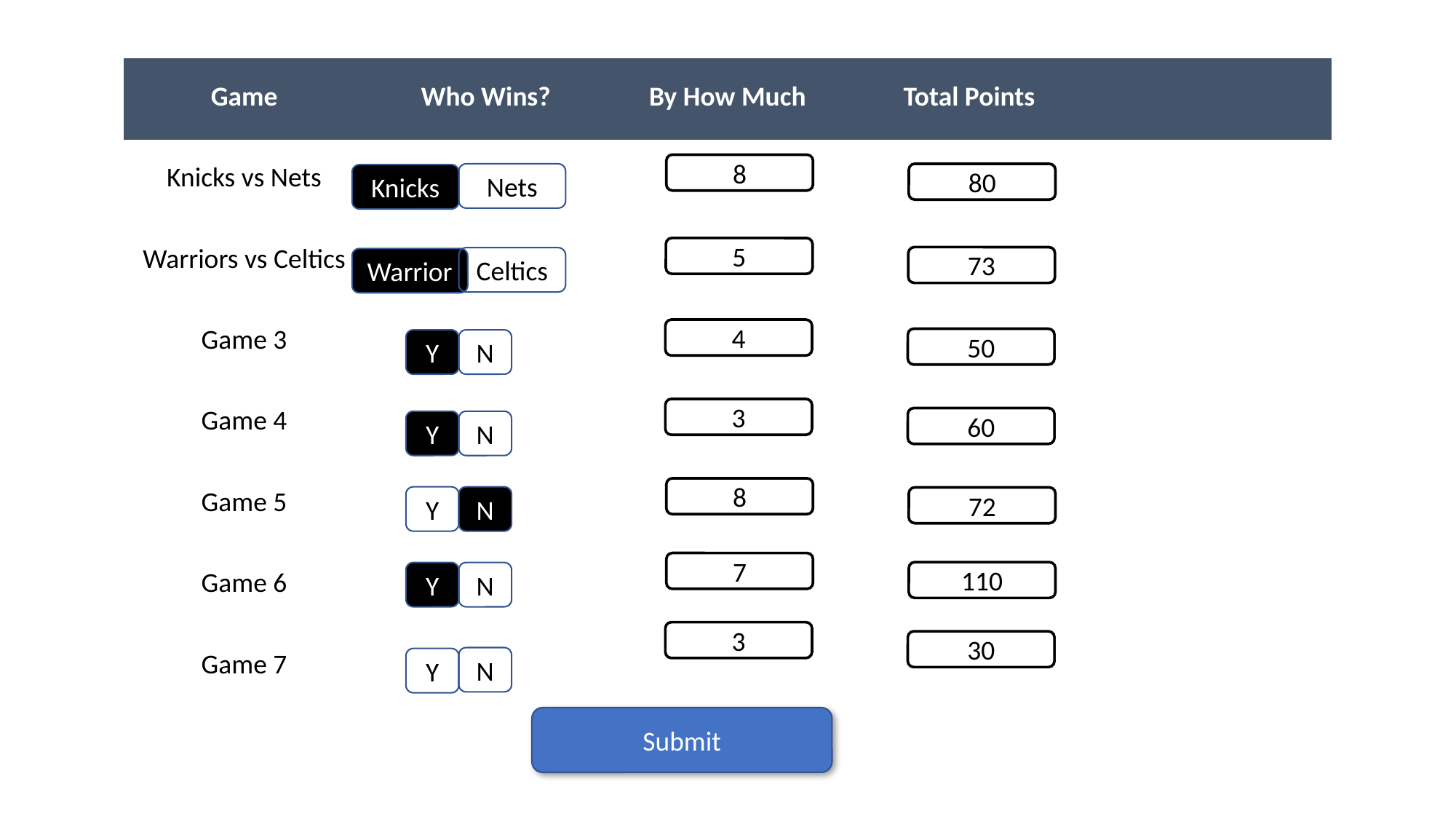

| Game | Who Wins? | By How Much | Total Points |  |
| --- | --- | --- | --- | --- |
| Knicks vs Nets |  |  |  |  |
| Warriors vs Celtics |  |  |  |  |
| Game 3 |  |  |  |  |
| Game 4 |  |  |  |  |
| Game 5 |  |  |  |  |
| Game 6 |  |  |  |  |
| Game 7 |  |  |  |  |
8
Nets
80
Knicks
5
73
Celtics
Warrior
4
50
Y
N
3
60
Y
N
8
Y
N
72
7
110
Y
N
3
30
N
Y
Submit